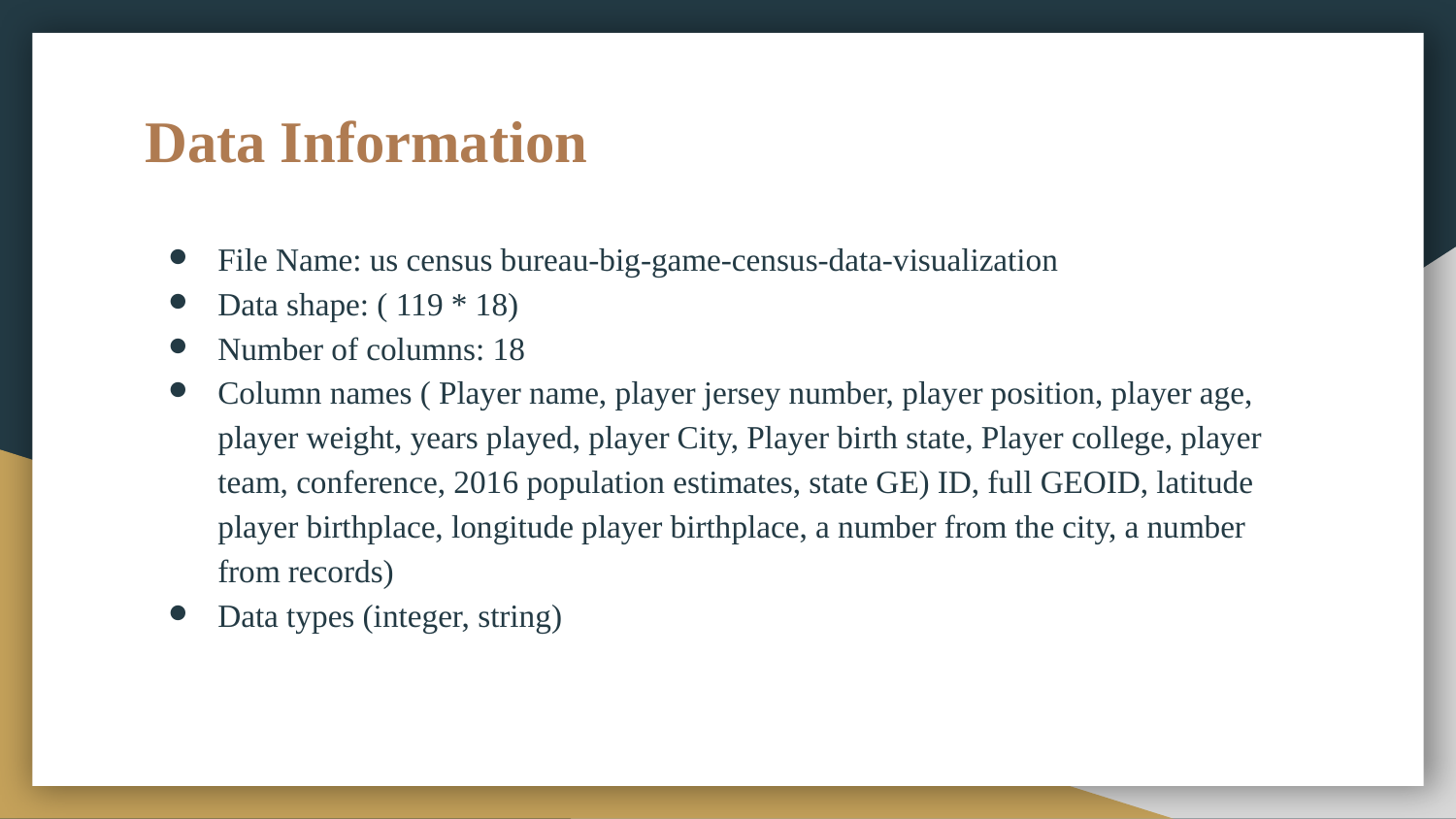

# Data Information
File Name: us census bureau-big-game-census-data-visualization
Data shape: ( 119 * 18)
Number of columns: 18
Column names ( Player name, player jersey number, player position, player age, player weight, years played, player City, Player birth state, Player college, player team, conference, 2016 population estimates, state GE) ID, full GEOID, latitude player birthplace, longitude player birthplace, a number from the city, a number from records)
Data types (integer, string)